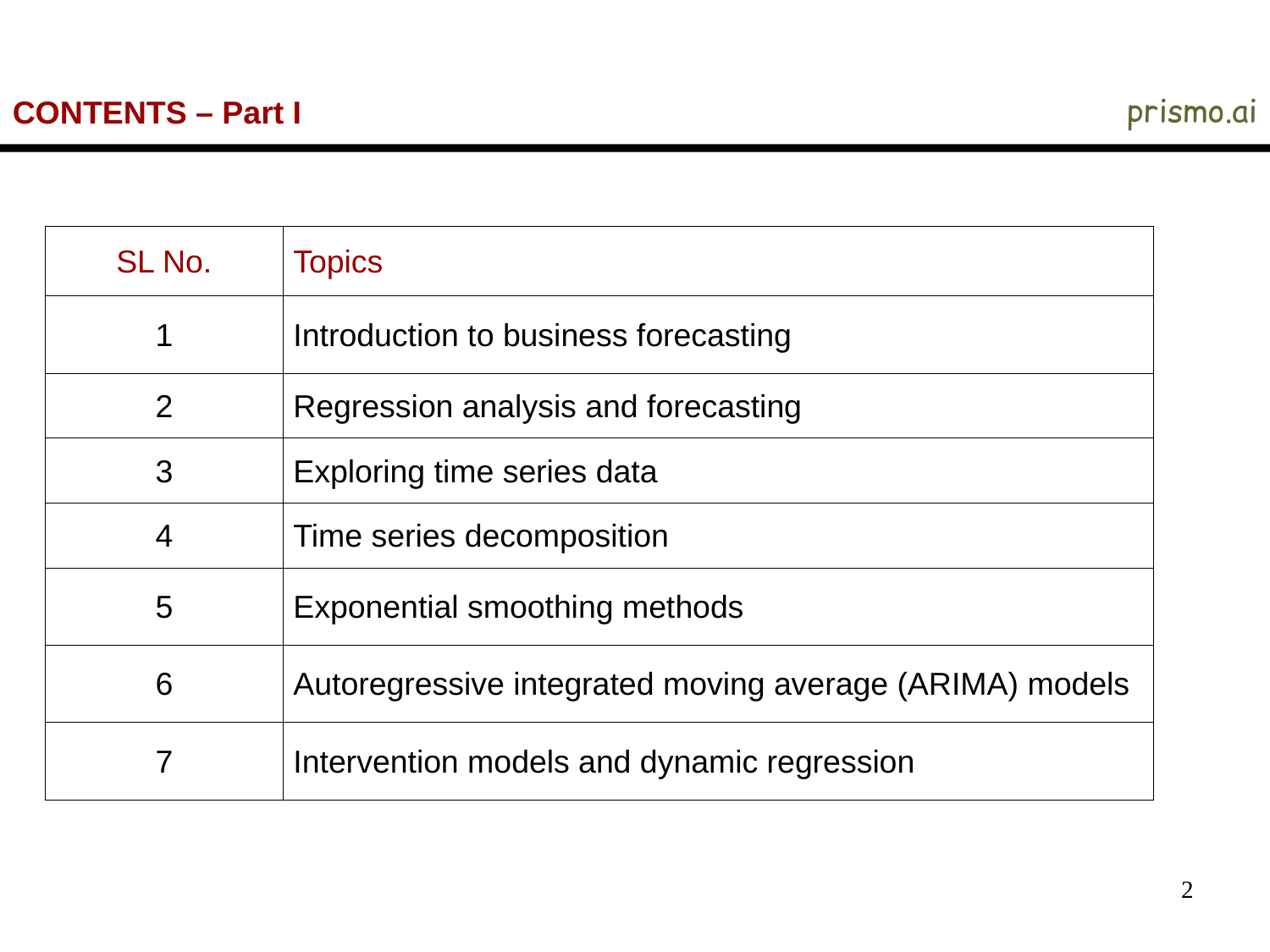

prismo.ai
CONTENTS – Part I

| SL No. | Topics |
| --- | --- |
| 1 | Introduction to business forecasting |
| 2 | Regression analysis and forecasting |
| 3 | Exploring time series data |
| 4 | Time series decomposition |
| 5 | Exponential smoothing methods |
| 6 | Autoregressive integrated moving average (ARIMA) models |
| 7 | Intervention models and dynamic regression |
2